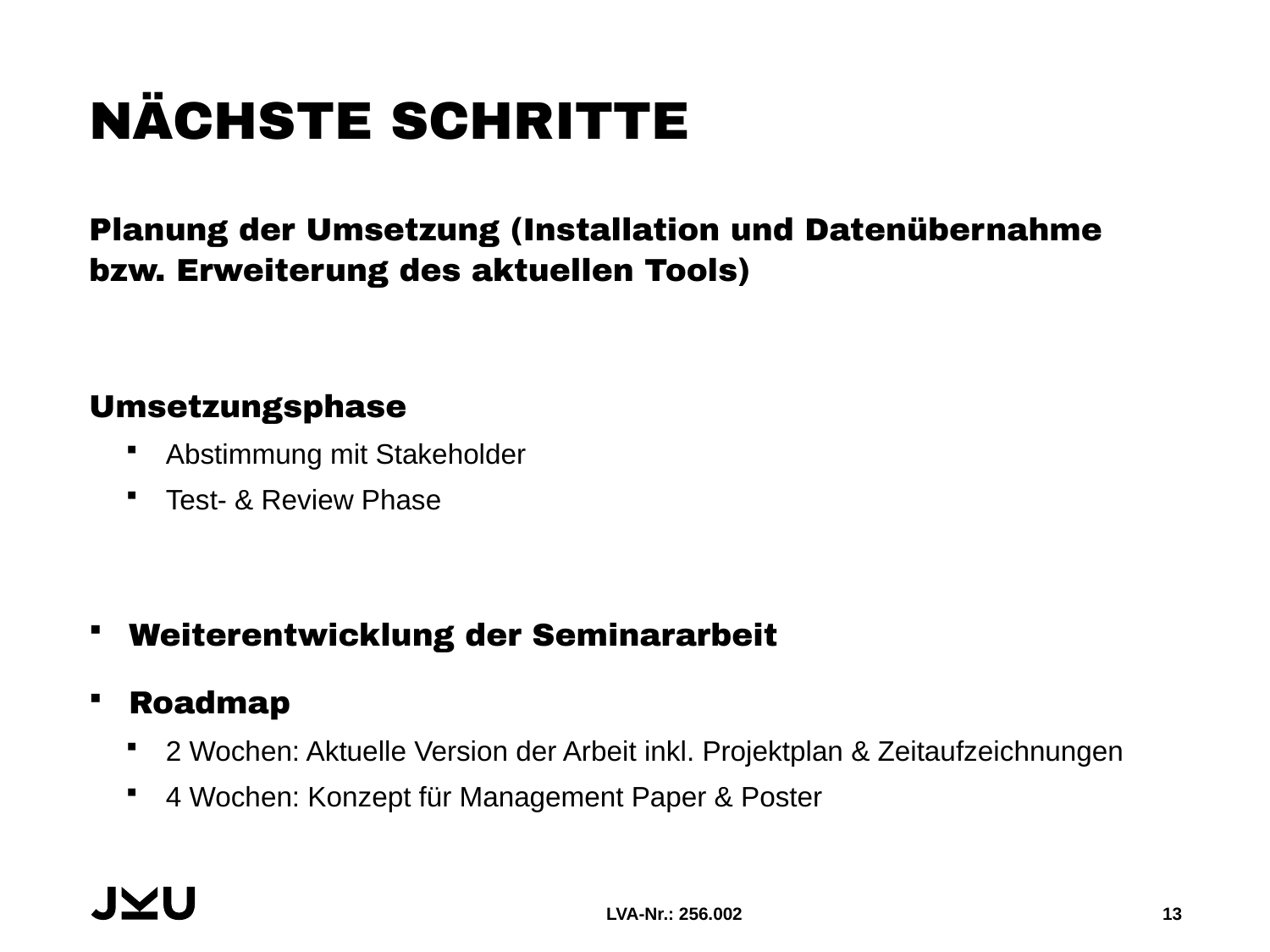

# Nächste schritte
Planung der Umsetzung (Installation und Datenübernahme bzw. Erweiterung des aktuellen Tools)

Umsetzungsphase
Abstimmung mit Stakeholder
Test- & Review Phase

Weiterentwicklung der Seminararbeit
Roadmap
2 Wochen: Aktuelle Version der Arbeit inkl. Projektplan & Zeitaufzeichnungen
4 Wochen: Konzept für Management Paper & Poster
LVA-Nr.: 256.002
13